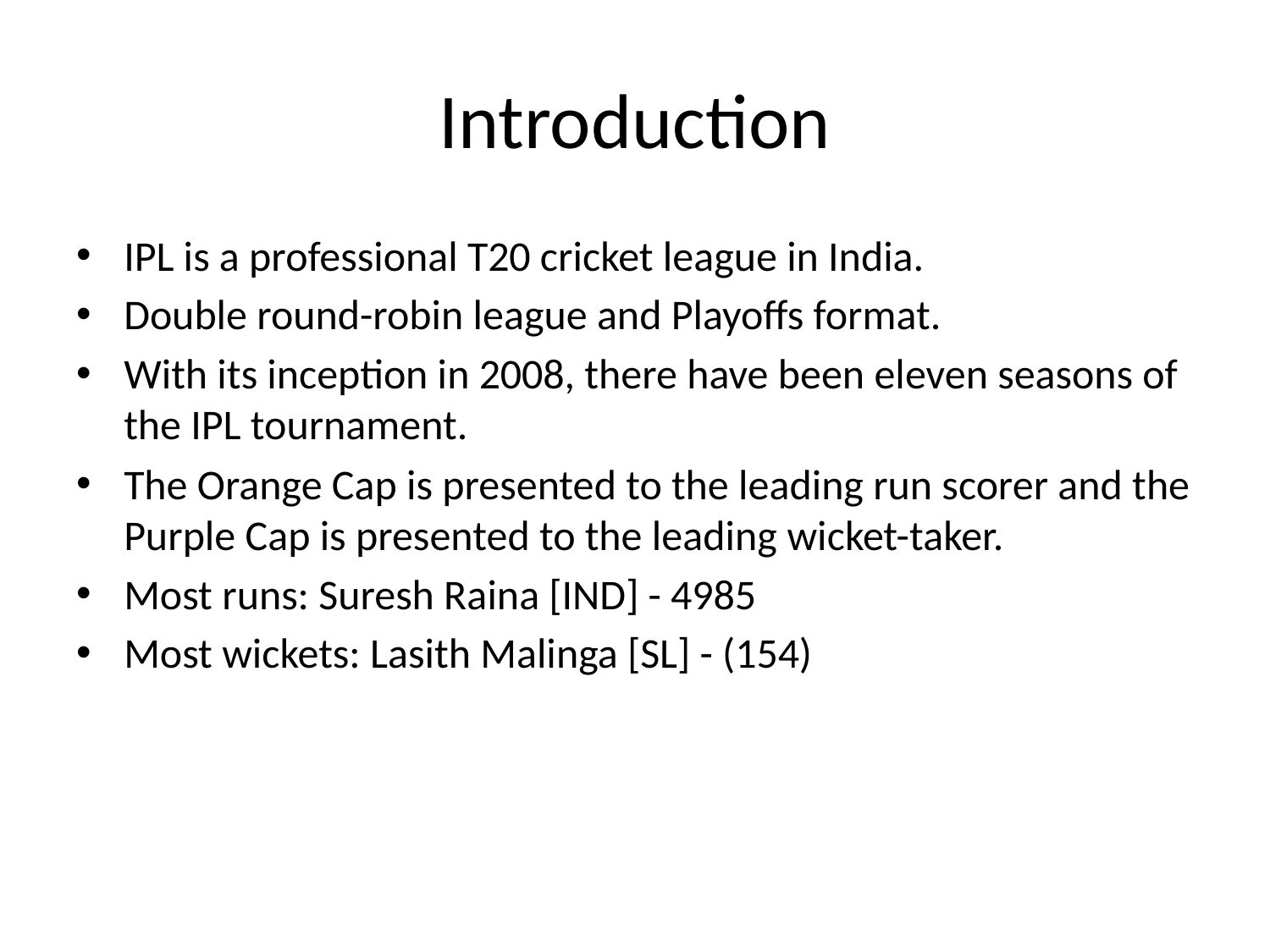

# Introduction
IPL is a professional T20 cricket league in India.
Double round-robin league and Playoffs format.
With its inception in 2008, there have been eleven seasons of the IPL tournament.
The Orange Cap is presented to the leading run scorer and the Purple Cap is presented to the leading wicket-taker.
Most runs: Suresh Raina [IND] - 4985
Most wickets: Lasith Malinga [SL] - (154)